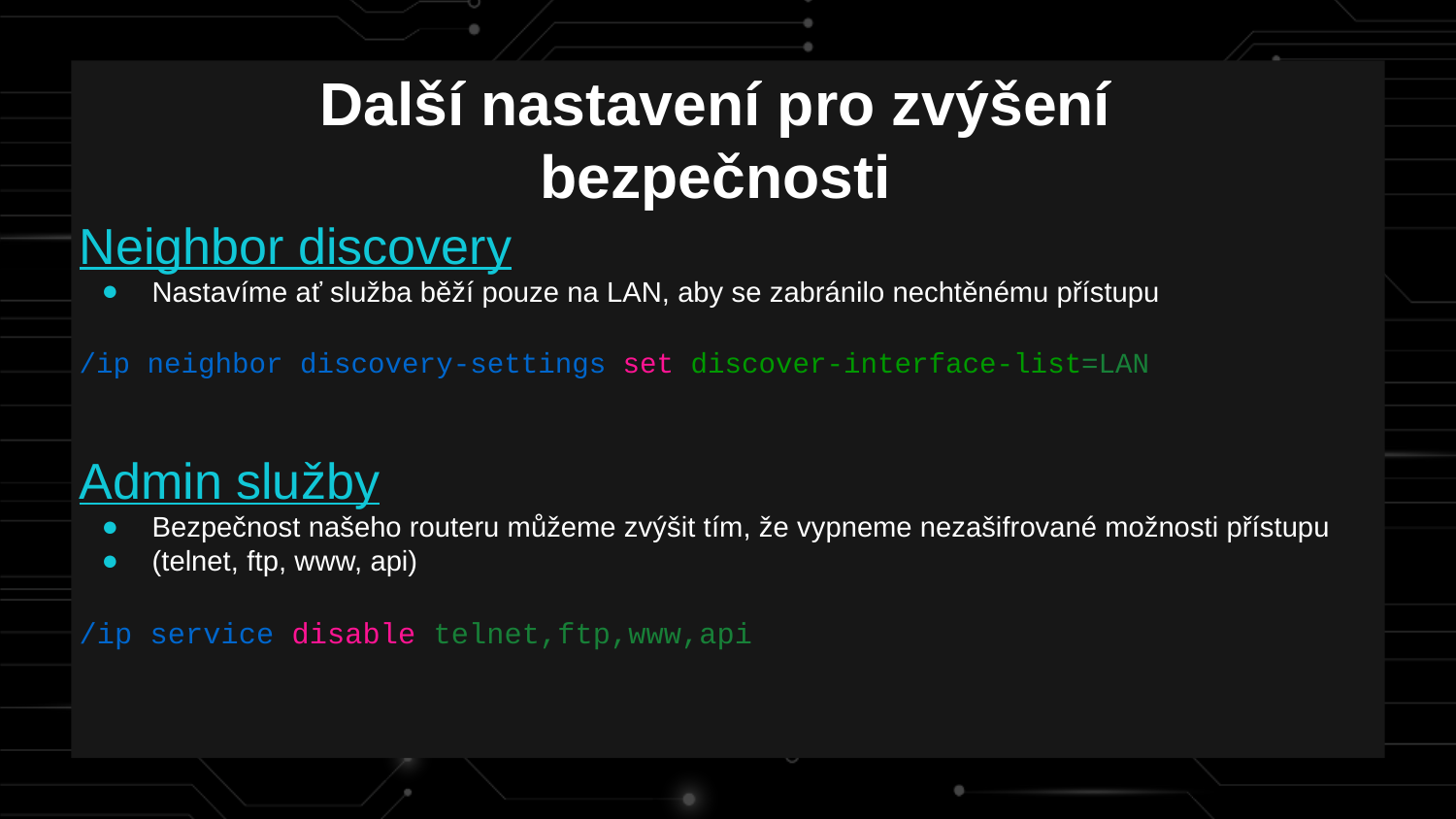

Další nastavení pro zvýšení bezpečnosti
Neighbor discovery
Nastavíme ať služba běží pouze na LAN, aby se zabránilo nechtěnému přístupu
/ip neighbor discovery-settings set discover-interface-list=LAN

Admin služby
Bezpečnost našeho routeru můžeme zvýšit tím, že vypneme nezašifrované možnosti přístupu
(telnet, ftp, www, api)
/ip service disable telnet,ftp,www,api